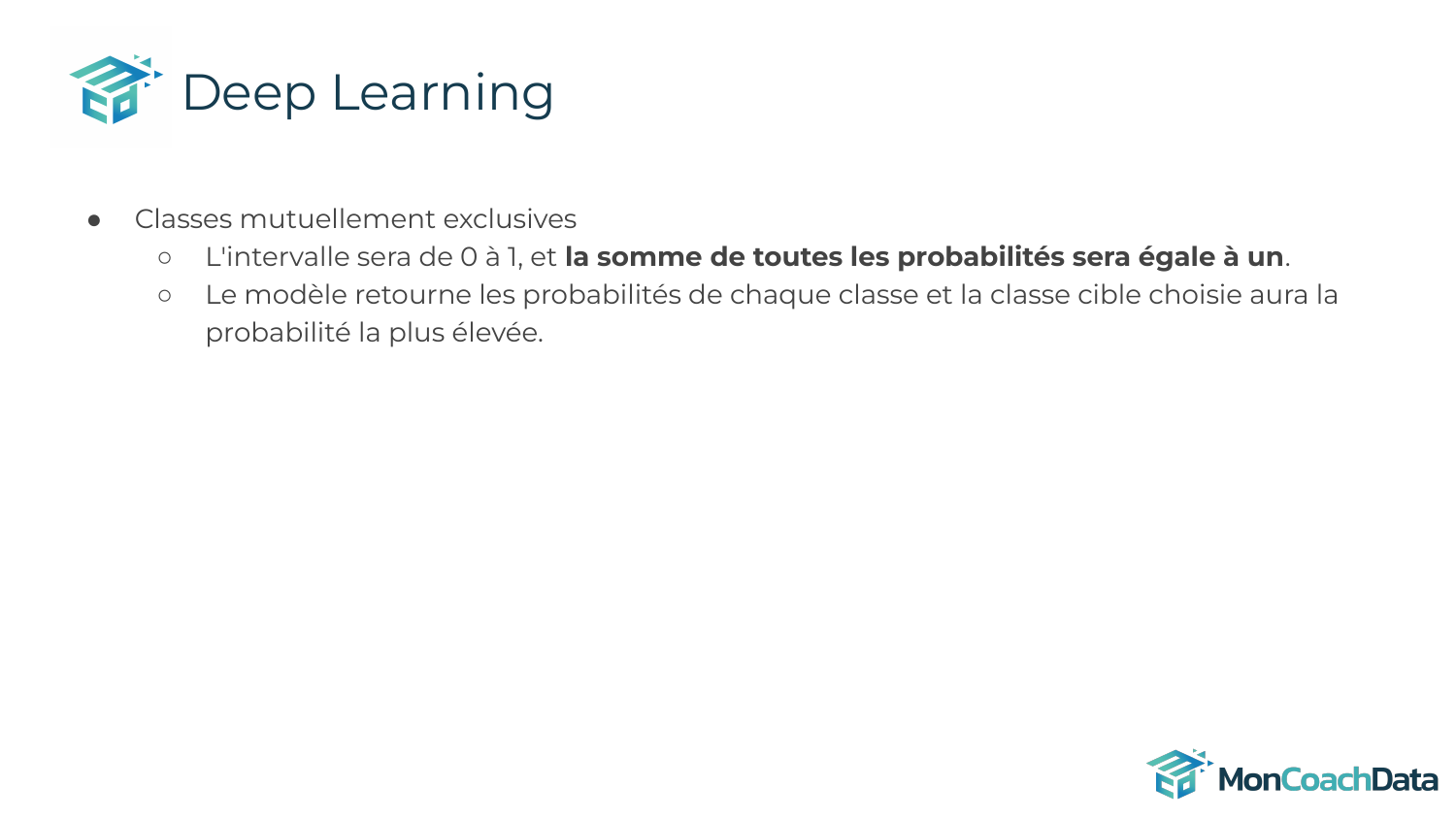

# Deep Learning

Classes mutuellement exclusives
L'intervalle sera de 0 à 1, et la somme de toutes les probabilités sera égale à un.
Le modèle retourne les probabilités de chaque classe et la classe cible choisie aura la probabilité la plus élevée.